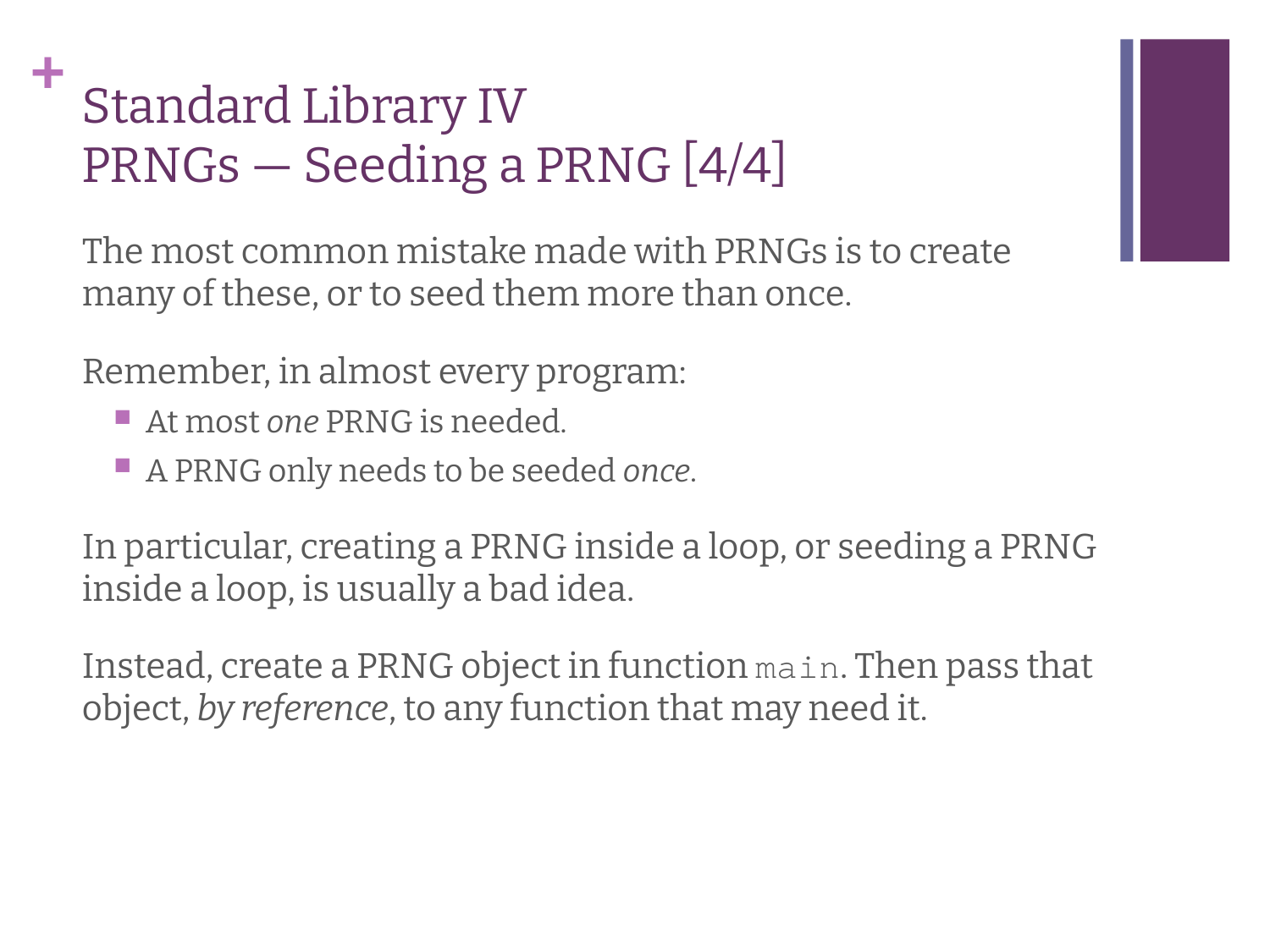

# Standard Library IV PRNGs — Seeding a PRNG [4/4]
The most common mistake made with PRNGs is to create many of these, or to seed them more than once.
Remember, in almost every program:
At most one PRNG is needed.
A PRNG only needs to be seeded once.
In particular, creating a PRNG inside a loop, or seeding a PRNG inside a loop, is usually a bad idea.
Instead, create a PRNG object in function main. Then pass that object, by reference, to any function that may need it.